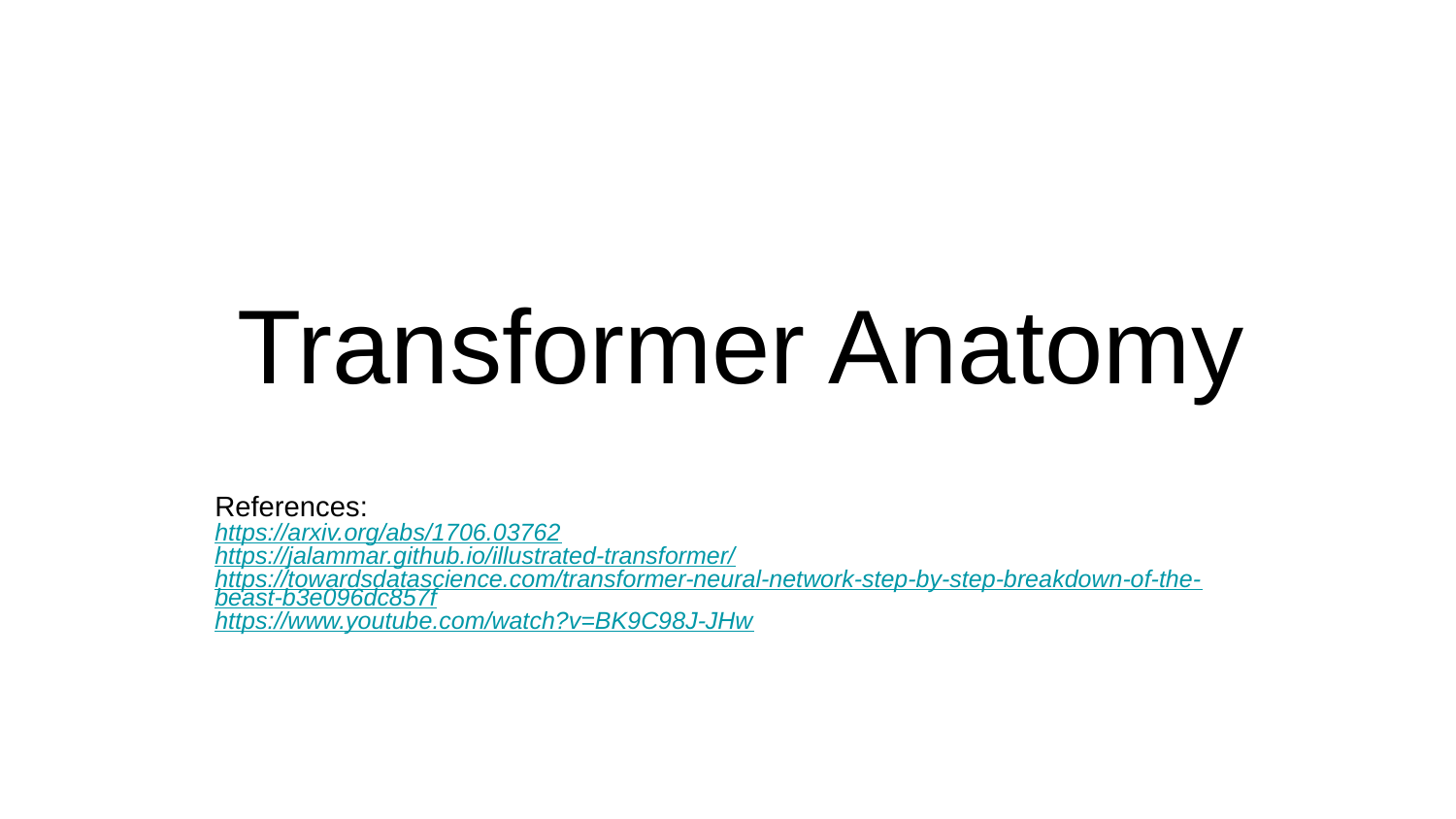

Transformer Anatomy
References:
https://arxiv.org/abs/1706.03762
https://jalammar.github.io/illustrated-transformer/
https://towardsdatascience.com/transformer-neural-network-step-by-step-breakdown-of-the-beast-b3e096dc857f
https://www.youtube.com/watch?v=BK9C98J-JHw